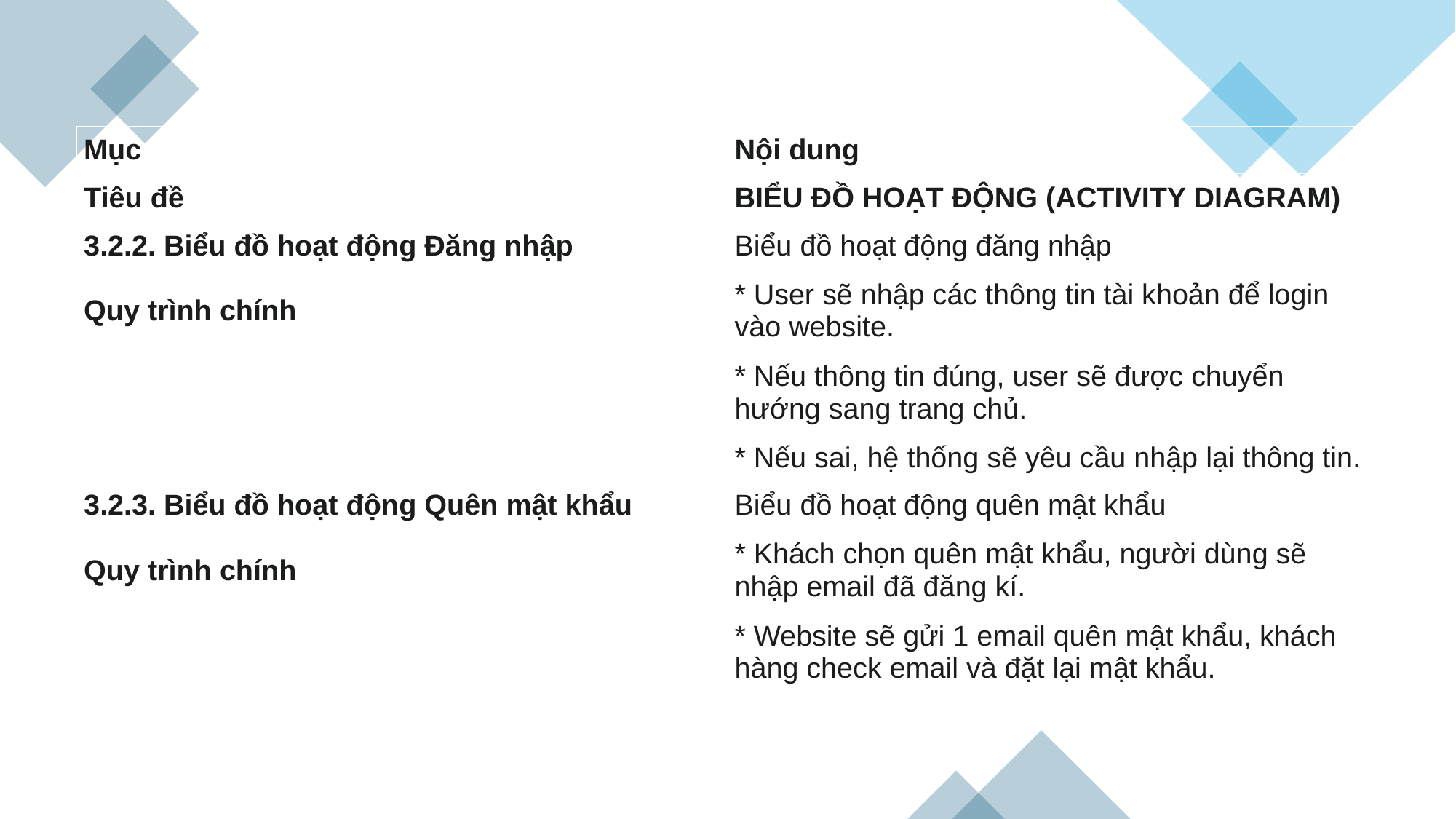

| Mục | Nội dung |
| --- | --- |
| Tiêu đề | BIỂU ĐỒ HOẠT ĐỘNG (ACTIVITY DIAGRAM) |
| 3.2.2. Biểu đồ hoạt động Đăng nhập | Biểu đồ hoạt động đăng nhập |
| Quy trình chính | \* User sẽ nhập các thông tin tài khoản để login vào website. |
|  | \* Nếu thông tin đúng, user sẽ được chuyển hướng sang trang chủ. |
|  | \* Nếu sai, hệ thống sẽ yêu cầu nhập lại thông tin. |
| 3.2.3. Biểu đồ hoạt động Quên mật khẩu | Biểu đồ hoạt động quên mật khẩu |
| Quy trình chính | \* Khách chọn quên mật khẩu, người dùng sẽ nhập email đã đăng kí. |
|  | \* Website sẽ gửi 1 email quên mật khẩu, khách hàng check email và đặt lại mật khẩu. |